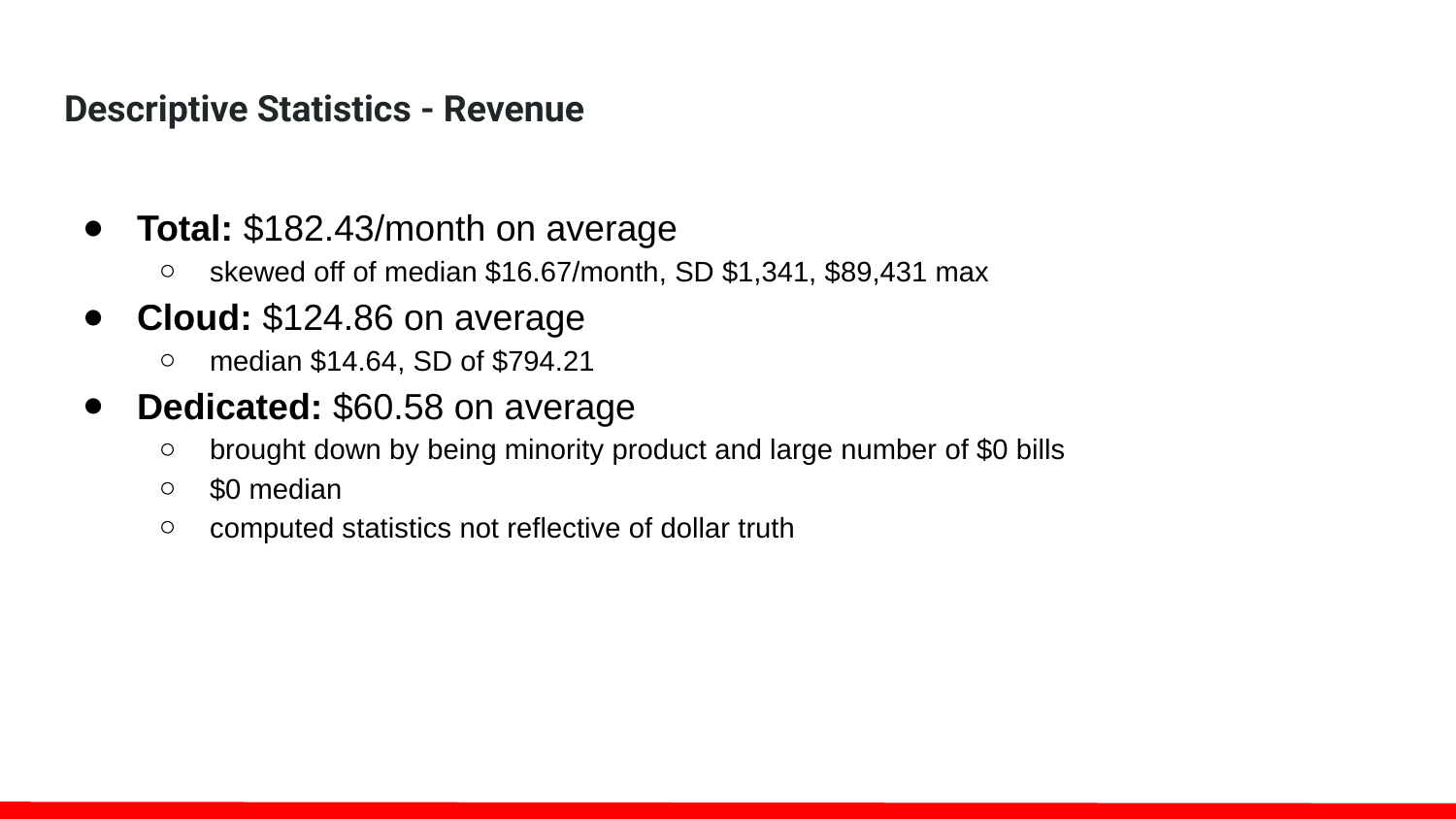

# Descriptive Statistics - Revenue

Total: $182.43/month on average
skewed off of median $16.67/month, SD $1,341, $89,431 max
Cloud: $124.86 on average
median $14.64, SD of $794.21
Dedicated: $60.58 on average
brought down by being minority product and large number of $0 bills
$0 median
computed statistics not reflective of dollar truth